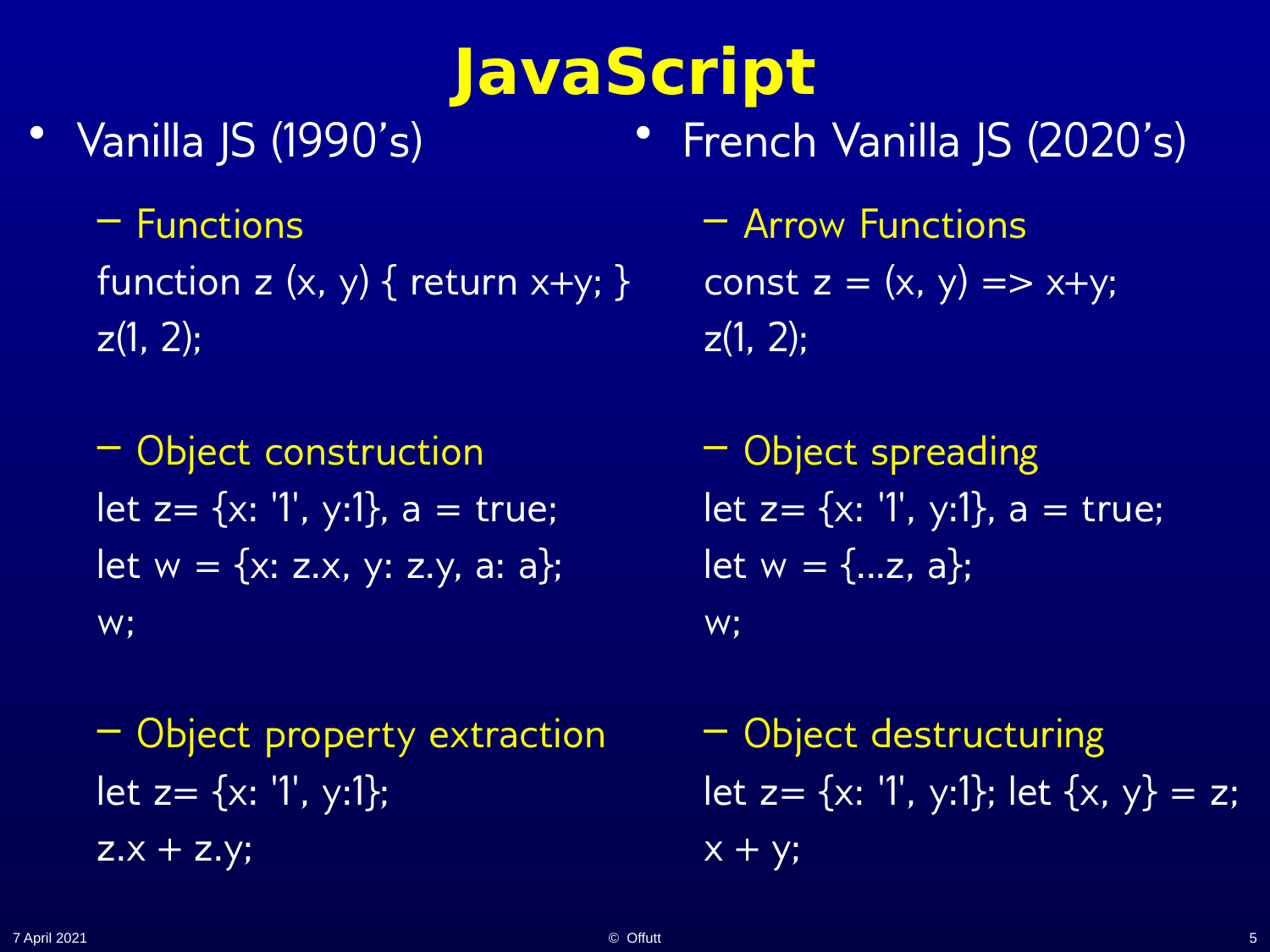

# JavaScript
Vanilla JS (1990’s)

French Vanilla JS (2020’s)
Functions
function z (x, y) { return x+y; }
z(1, 2);

Object construction
let z= {x: '1', y:1}, a = true;
let w = {x: z.x, y: z.y, a: a};
w;

Object property extraction
let z= {x: '1', y:1};
z.x + z.y;

Arrow Functions
const z = (x, y) => x+y;
z(1, 2);

Object spreading
let z= {x: '1', y:1}, a = true;
let w = {...z, a};
w;

Object destructuring
let z= {x: '1', y:1}; let {x, y} = z;
x + y;

7 April 2021
©  Offutt
5